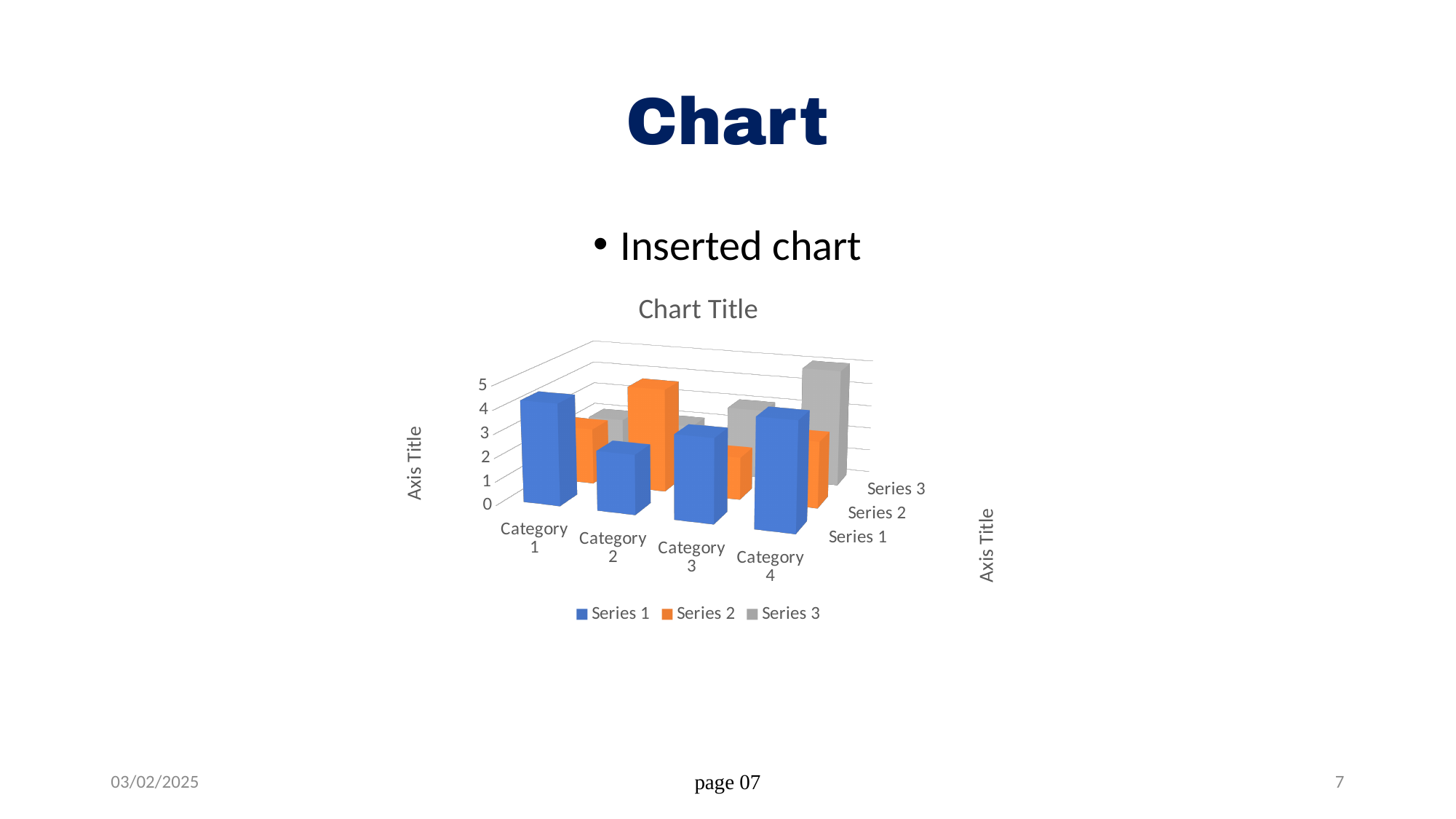

# Chart
Inserted chart

[unsupported chart]

03/02/2025
page 07
7